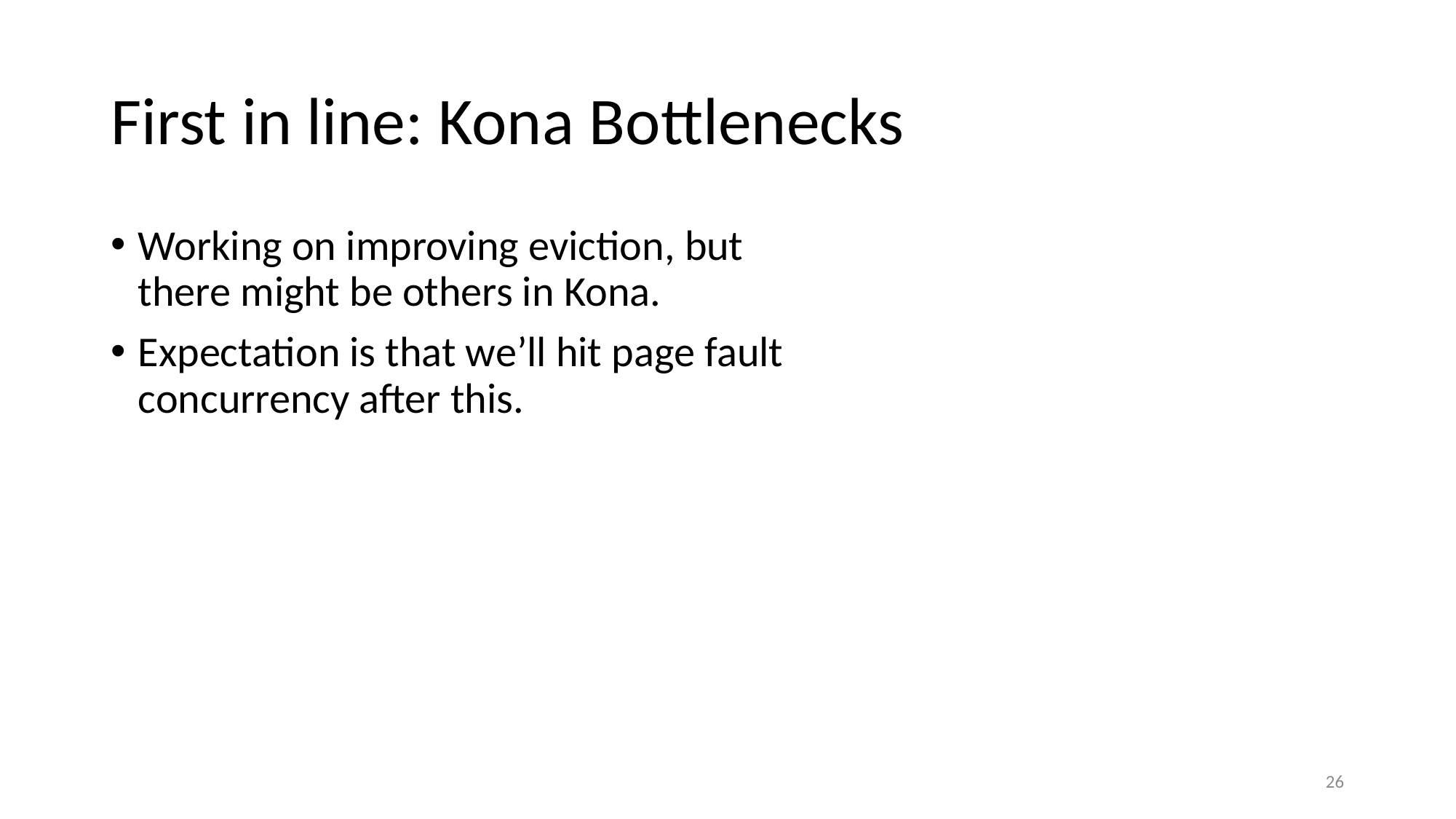

# First in line: Kona Bottlenecks
Working on improving eviction, but there might be others in Kona.
Expectation is that we’ll hit page fault concurrency after this.

26